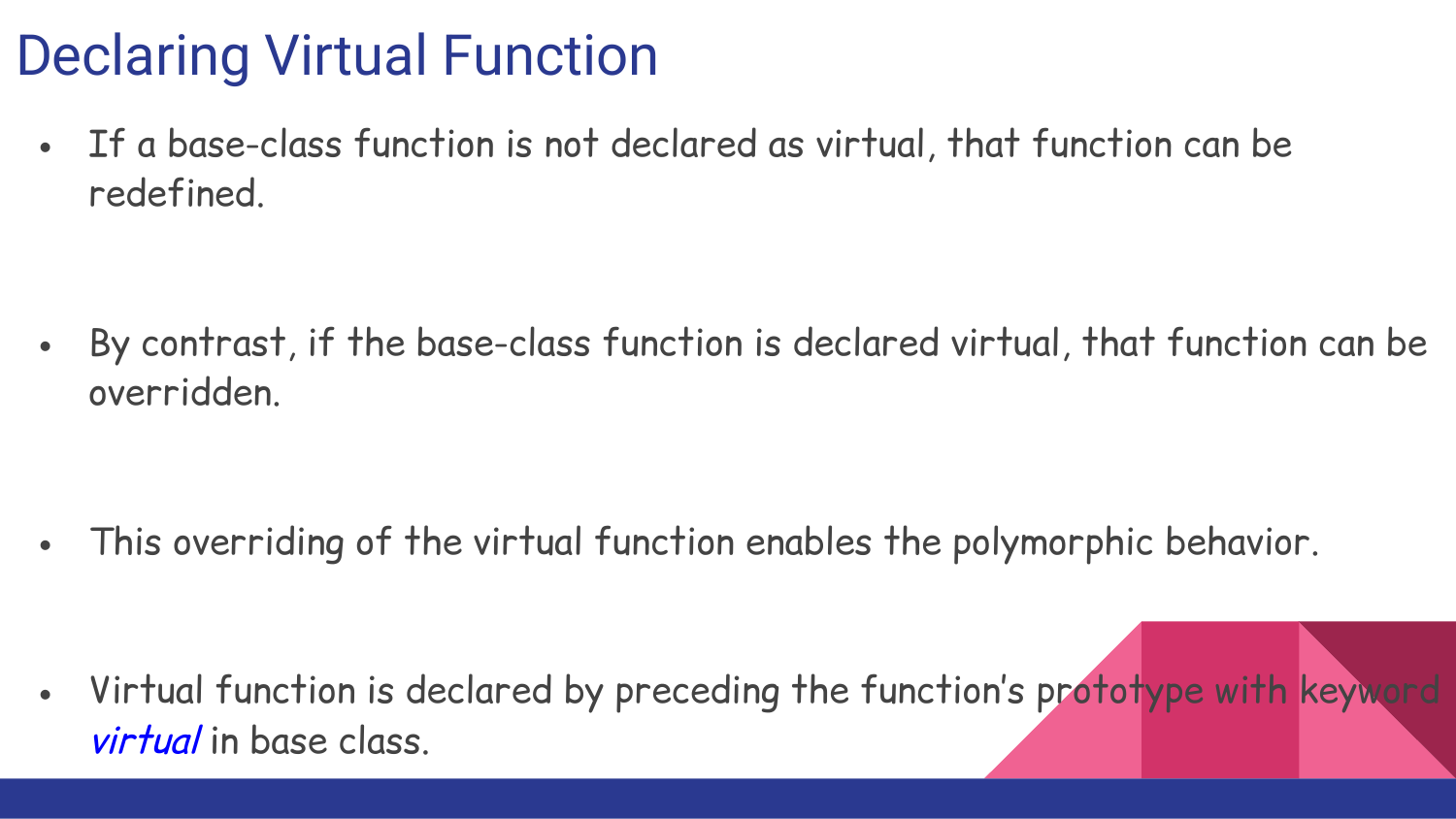

# Declaring Virtual Function
If a base-class function is not declared as virtual, that function can be redefined.

By contrast, if the base-class function is declared virtual, that function can be overridden.

This overriding of the virtual function enables the polymorphic behavior.

Virtual function is declared by preceding the function’s prototype with keyword virtual in base class.